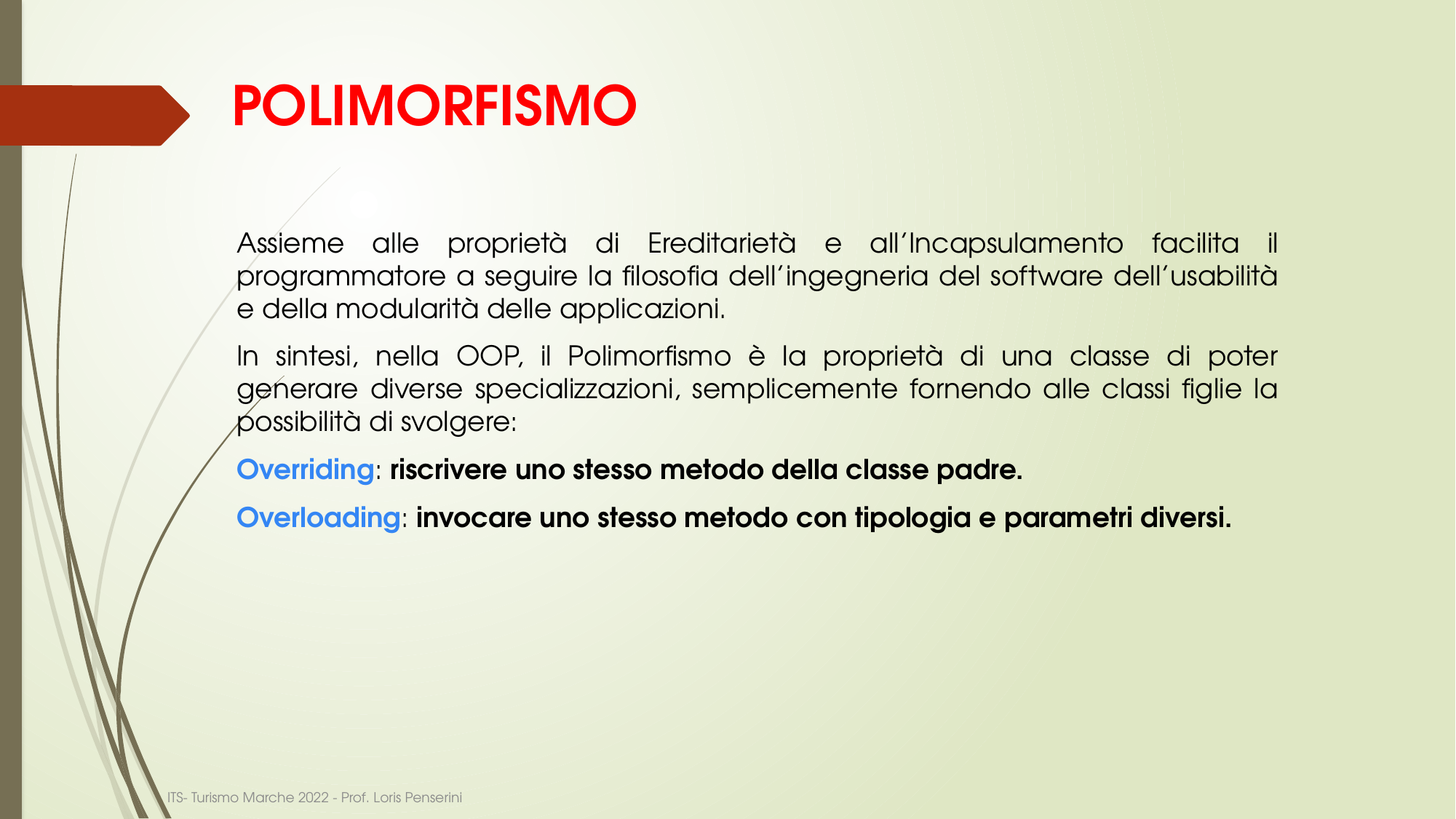

# POLIMORFISMO
Assieme alle proprietà di Ereditarietà e all’Incapsulamento facilita il programmatore a seguire la filosofia dell’ingegneria del software dell’usabilità e della modularità delle applicazioni.
In sintesi, nella OOP, il Polimorfismo è la proprietà di una classe di poter generare diverse specializzazioni, semplicemente fornendo alle classi figlie la possibilità di svolgere:
Overriding: riscrivere uno stesso metodo della classe padre.
Overloading: invocare uno stesso metodo con tipologia e parametri diversi.
ITS- Turismo Marche 2022 - Prof. Loris Penserini